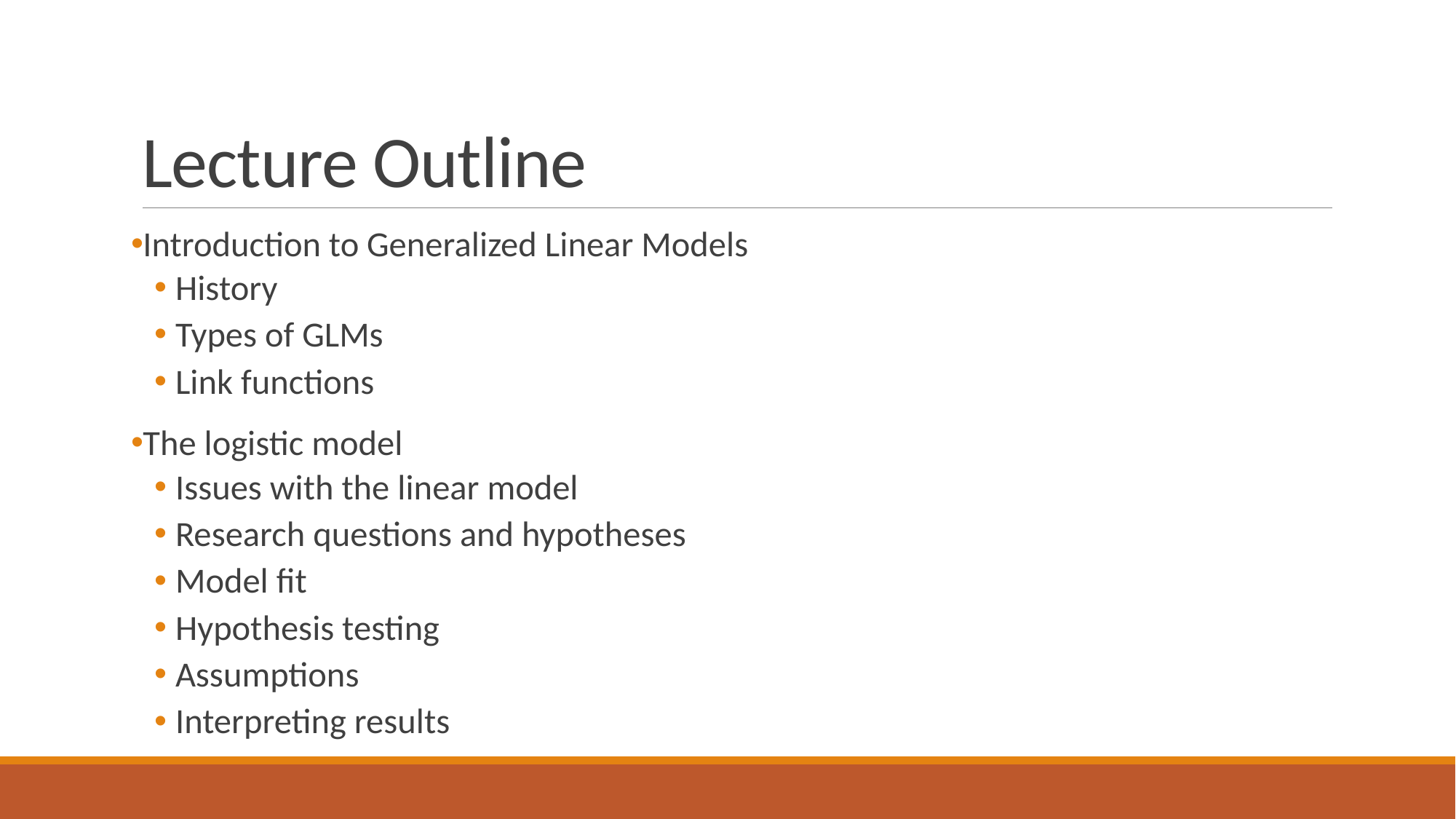

# Lecture Outline
Introduction to Generalized Linear Models
History
Types of GLMs
Link functions
The logistic model
Issues with the linear model
Research questions and hypotheses
Model fit
Hypothesis testing
Assumptions
Interpreting results